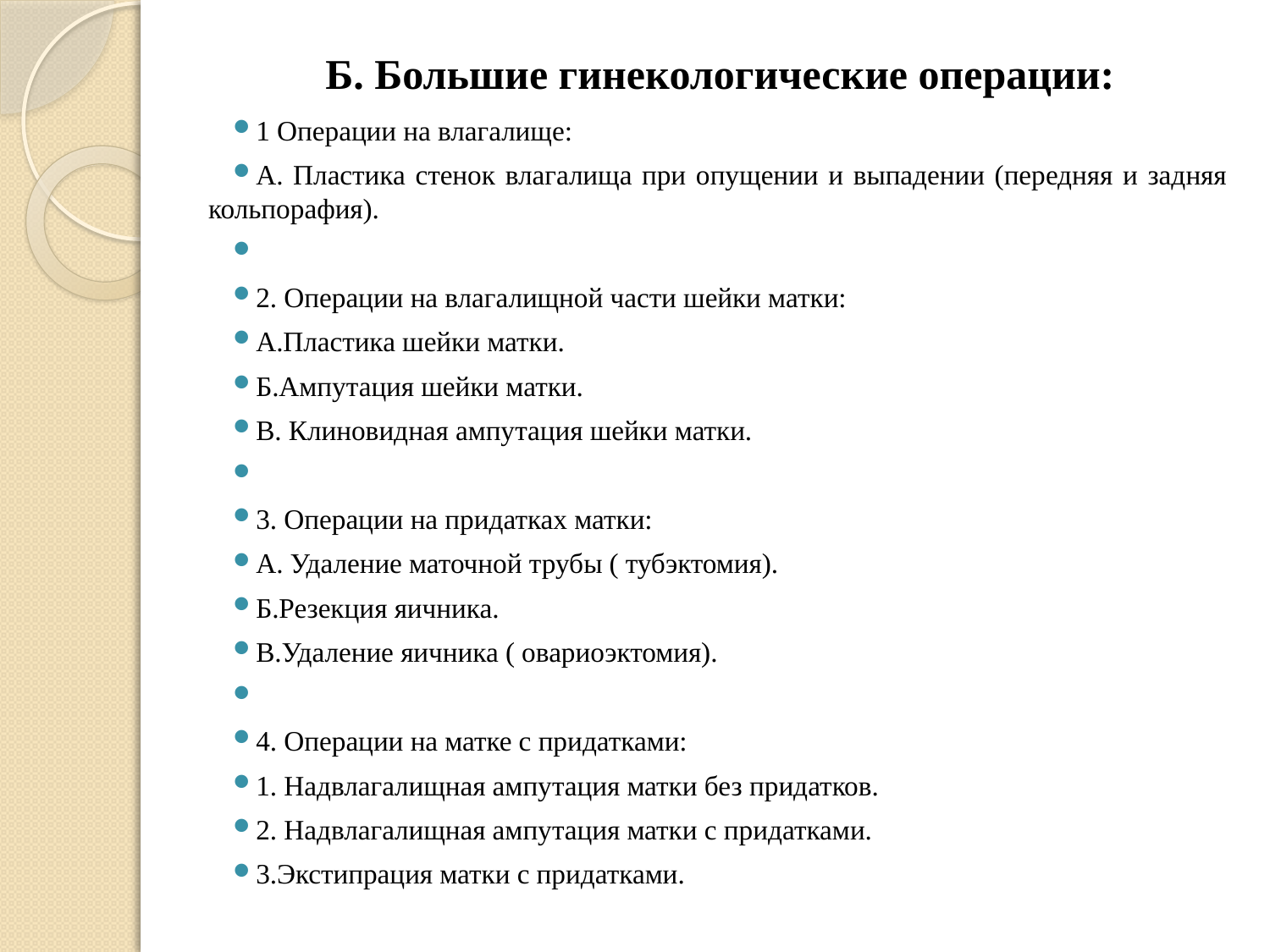

# Б. Большие гинекологические операции:
1 Операции на влагалище:
А. Пластика стенок влагалища при опущении и выпадении (передняя и задняя кольпорафия).

2. Операции на влагалищной части шейки матки:
А.Пластика шейки матки.
Б.Ампутация шейки матки.
В. Клиновидная ампутация шейки матки.

3. Операции на придатках матки:
А. Удаление маточной трубы ( тубэктомия).
Б.Резекция яичника.
В.Удаление яичника ( овариоэктомия).

4. Операции на матке с придатками:
1. Надвлагалищная ампутация матки без придатков.
2. Надвлагалищная ампутация матки с придатками.
3.Экстипрация матки с придатками.